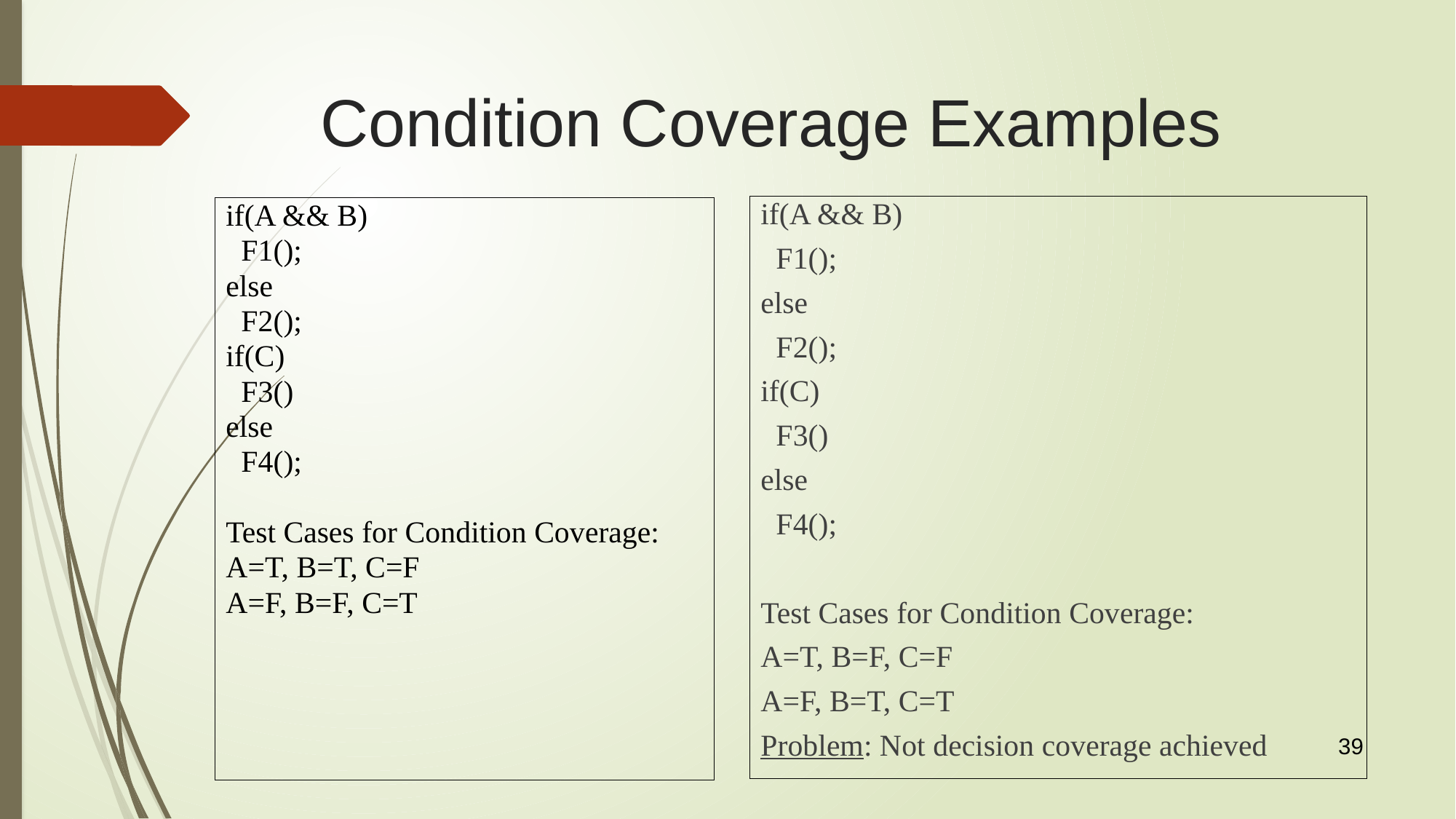

# Condition Coverage Examples
if(A && B)
  F1();
else
  F2();
if(C)
  F3()
else
  F4();

Test Cases for Condition Coverage:
A=T, B=F, C=F
A=F, B=T, C=T
Problem: Not decision coverage achieved
if(A && B)
  F1();
else
  F2();
if(C)
  F3()
else
  F4();

Test Cases for Condition Coverage:
A=T, B=T, C=F
A=F, B=F, C=T
39